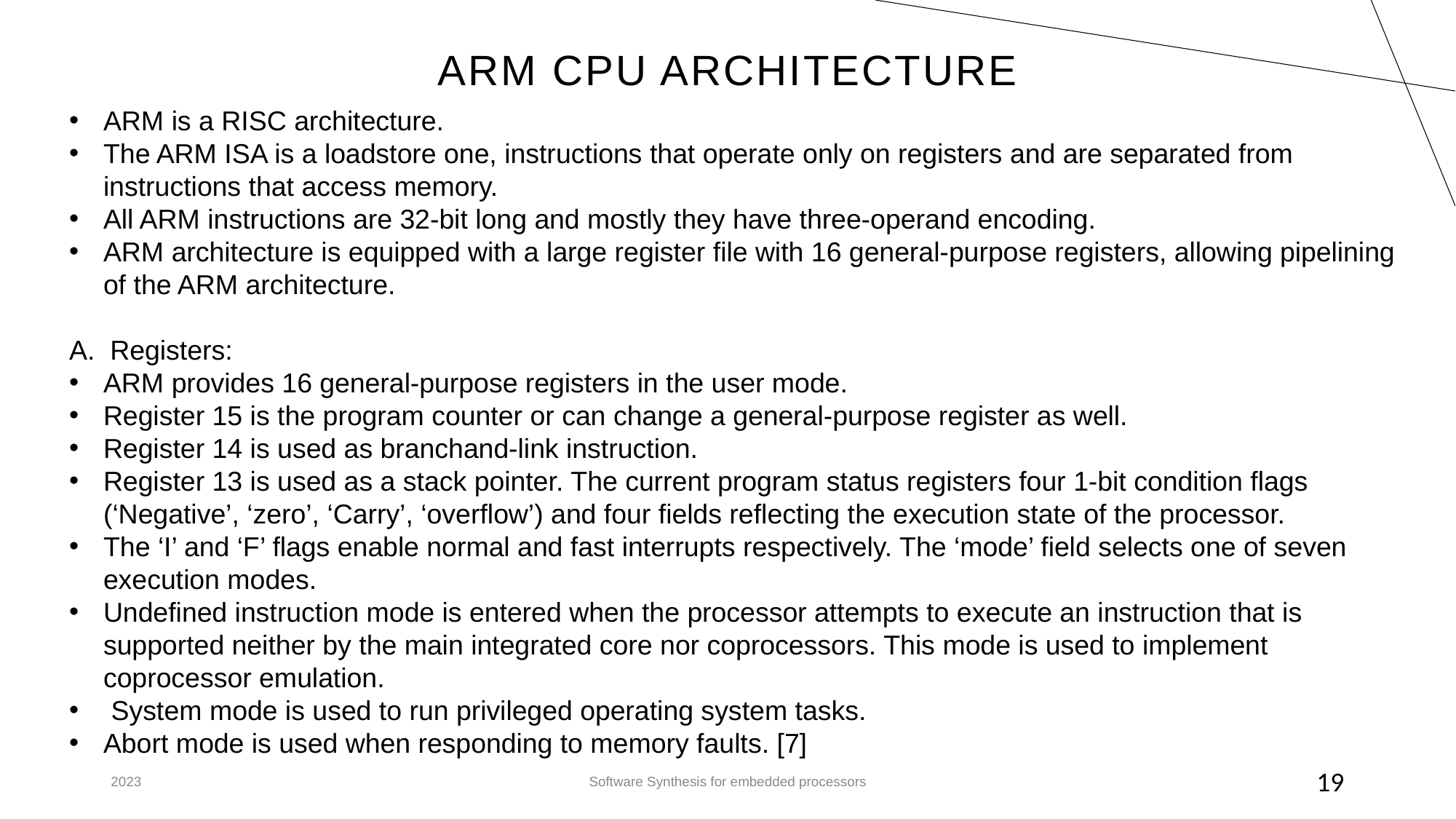

# ARM CPU ARCHITECTURE
ARM is a RISC architecture.
The ARM ISA is a loadstore one, instructions that operate only on registers and are separated from instructions that access memory.
All ARM instructions are 32-bit long and mostly they have three-operand encoding.
ARM architecture is equipped with a large register file with 16 general-purpose registers, allowing pipelining of the ARM architecture.

Registers:
ARM provides 16 general-purpose registers in the user mode.
Register 15 is the program counter or can change a general-purpose register as well.
Register 14 is used as branchand-link instruction.
Register 13 is used as a stack pointer. The current program status registers four 1-bit condition flags (‘Negative’, ‘zero’, ‘Carry’, ‘overflow’) and four fields reflecting the execution state of the processor.
The ‘I’ and ‘F’ flags enable normal and fast interrupts respectively. The ‘mode’ field selects one of seven execution modes.
Undefined instruction mode is entered when the processor attempts to execute an instruction that is supported neither by the main integrated core nor coprocessors. This mode is used to implement coprocessor emulation.
 System mode is used to run privileged operating system tasks.
Abort mode is used when responding to memory faults. [7]
2023
Software Synthesis for embedded processors
19